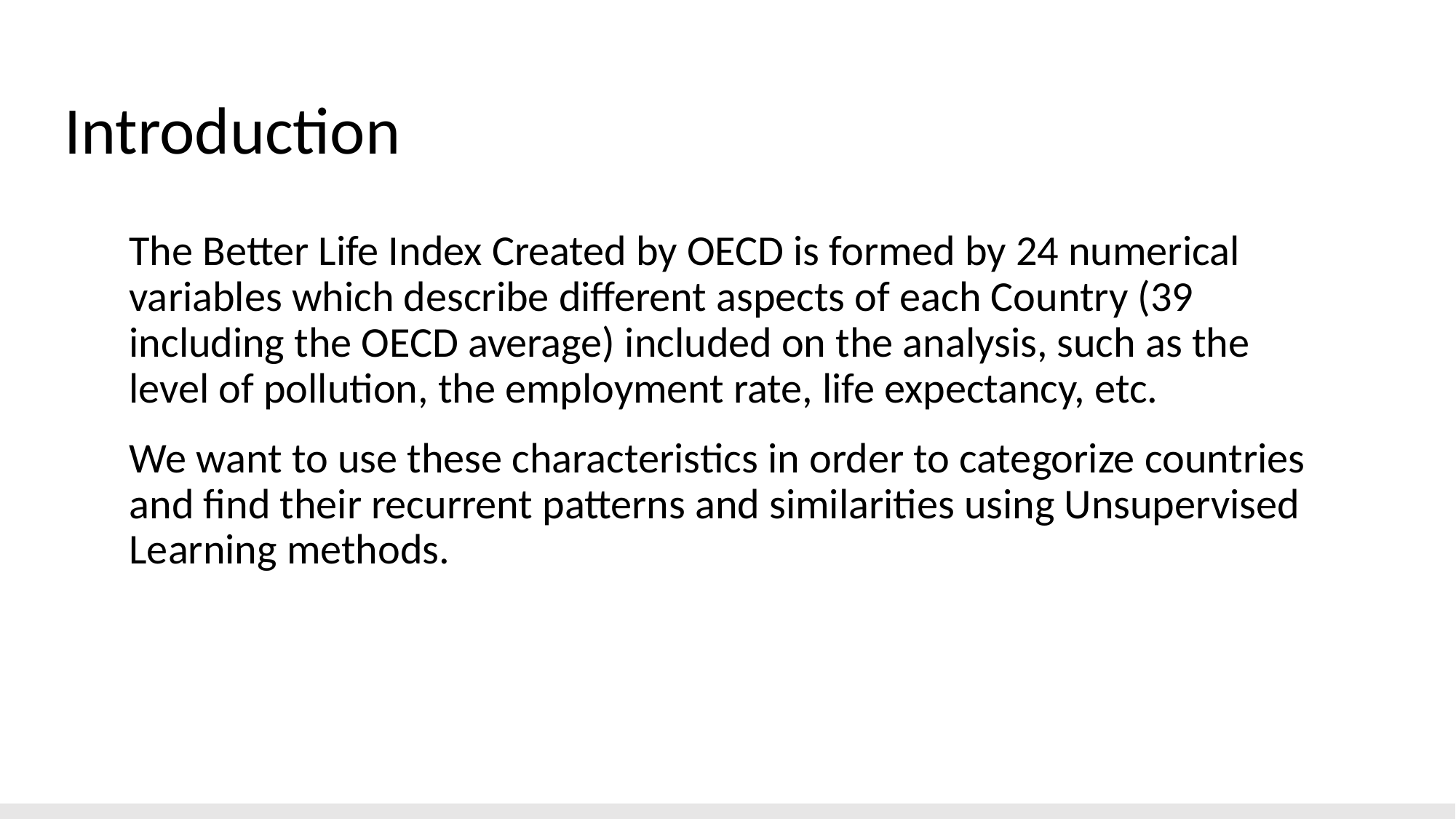

# Introduction
The Better Life Index Created by OECD is formed by 24 numerical variables which describe different aspects of each Country (39 including the OECD average) included on the analysis, such as the level of pollution, the employment rate, life expectancy, etc.
We want to use these characteristics in order to categorize countries and find their recurrent patterns and similarities using Unsupervised Learning methods.